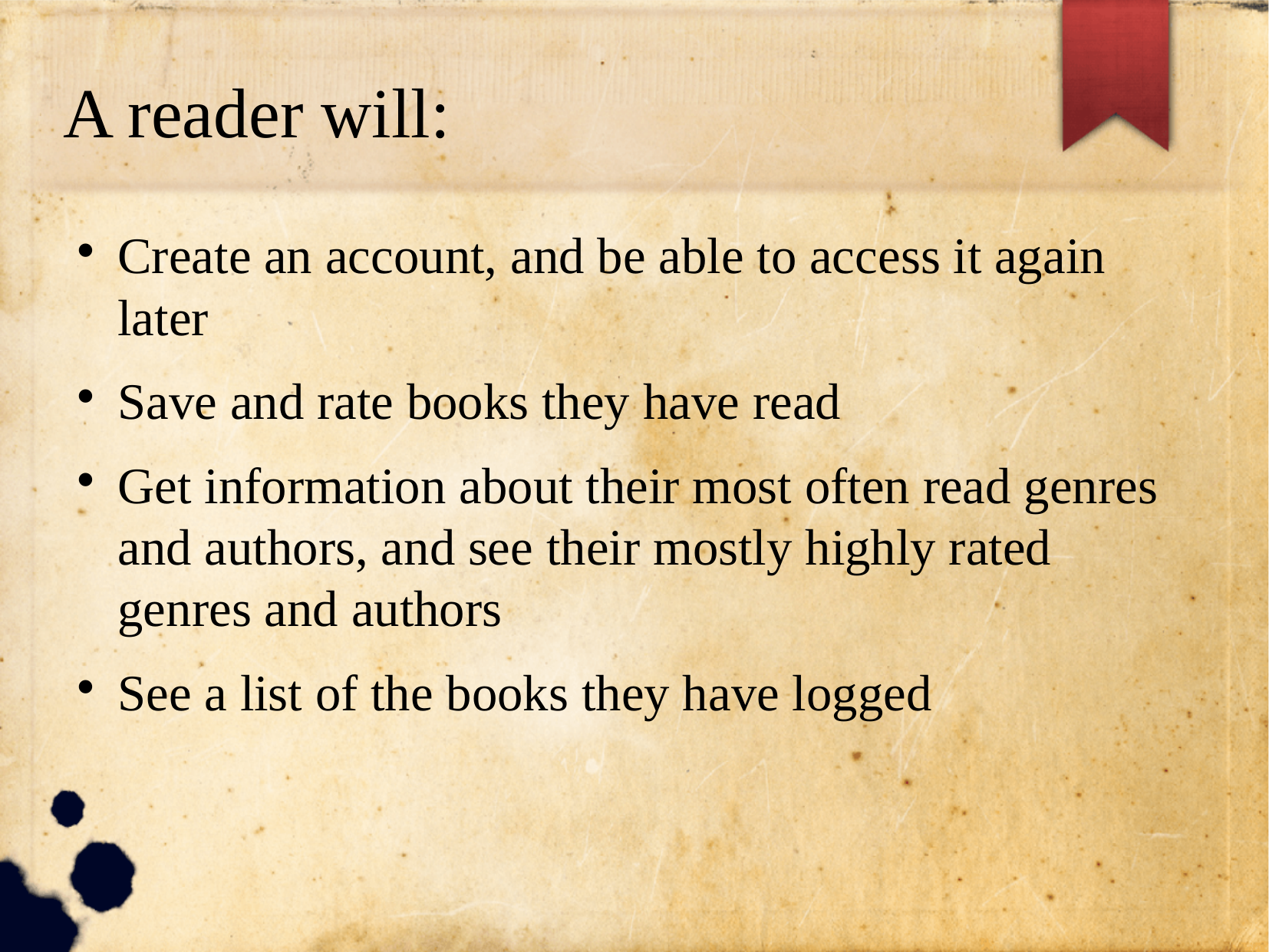

A reader will:
Create an account, and be able to access it again later
Save and rate books they have read
Get information about their most often read genres and authors, and see their mostly highly rated genres and authors
See a list of the books they have logged